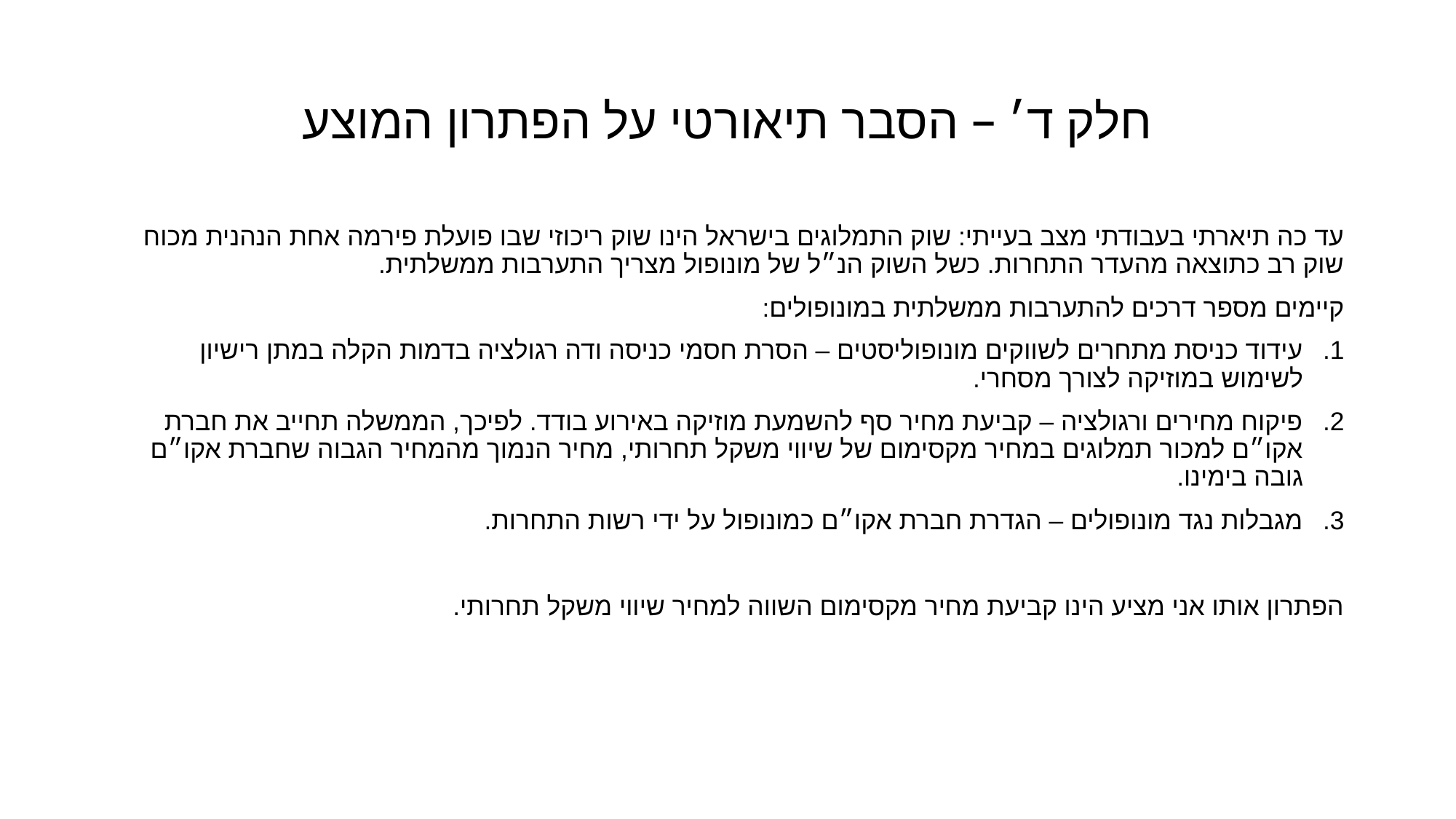

# חלק ד׳ – הסבר תיאורטי על הפתרון המוצע
עד כה תיארתי בעבודתי מצב בעייתי: שוק התמלוגים בישראל הינו שוק ריכוזי שבו פועלת פירמה אחת הנהנית מכוח שוק רב כתוצאה מהעדר התחרות. כשל השוק הנ״ל של מונופול מצריך התערבות ממשלתית.
קיימים מספר דרכים להתערבות ממשלתית במונופולים:
עידוד כניסת מתחרים לשווקים מונופוליסטים – הסרת חסמי כניסה ודה רגולציה בדמות הקלה במתן רישיון לשימוש במוזיקה לצורך מסחרי.
פיקוח מחירים ורגולציה – קביעת מחיר סף להשמעת מוזיקה באירוע בודד. לפיכך, הממשלה תחייב את חברת אקו״ם למכור תמלוגים במחיר מקסימום של שיווי משקל תחרותי, מחיר הנמוך מהמחיר הגבוה שחברת אקו״ם גובה בימינו.
מגבלות נגד מונופולים – הגדרת חברת אקו״ם כמונופול על ידי רשות התחרות.

הפתרון אותו אני מציע הינו קביעת מחיר מקסימום השווה למחיר שיווי משקל תחרותי.